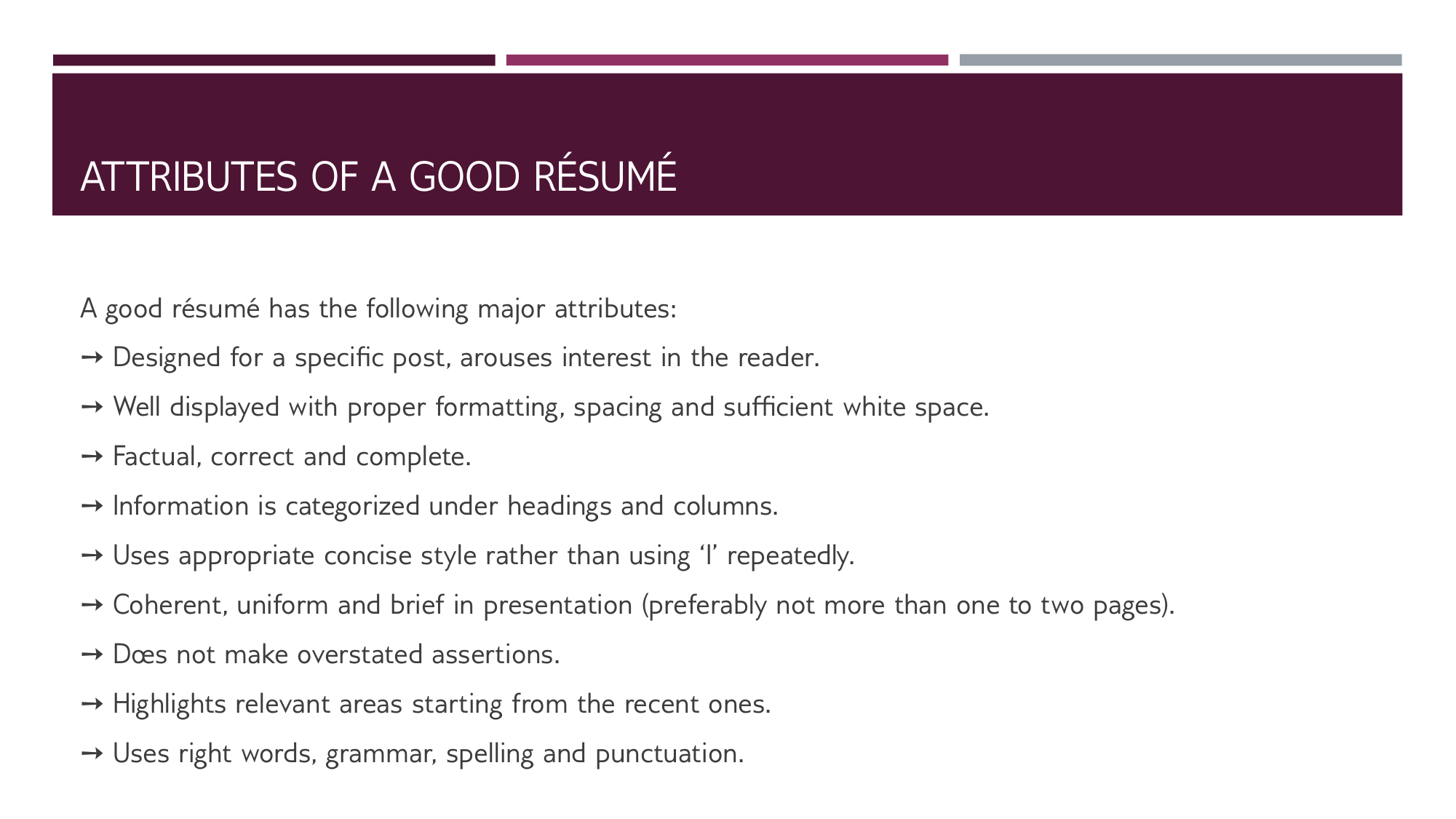

# ATTRIBUTES OF A GOOD RÉSUMÉ
A good résumé has the following major attributes:
➙ Designed for a specific post, arouses interest in the reader.
➙ Well displayed with proper formatting, spacing and sufficient white space.
➙ Factual, correct and complete.
➙ Information is categorized under headings and columns.
➙ Uses appropriate concise style rather than using ‘I’ repeatedly.
➙ Coherent, uniform and brief in presentation (preferably not more than one to two pages).
➙ Does not make overstated assertions.
➙ Highlights relevant areas starting from the recent ones.
➙ Uses right words, grammar, spelling and punctuation.